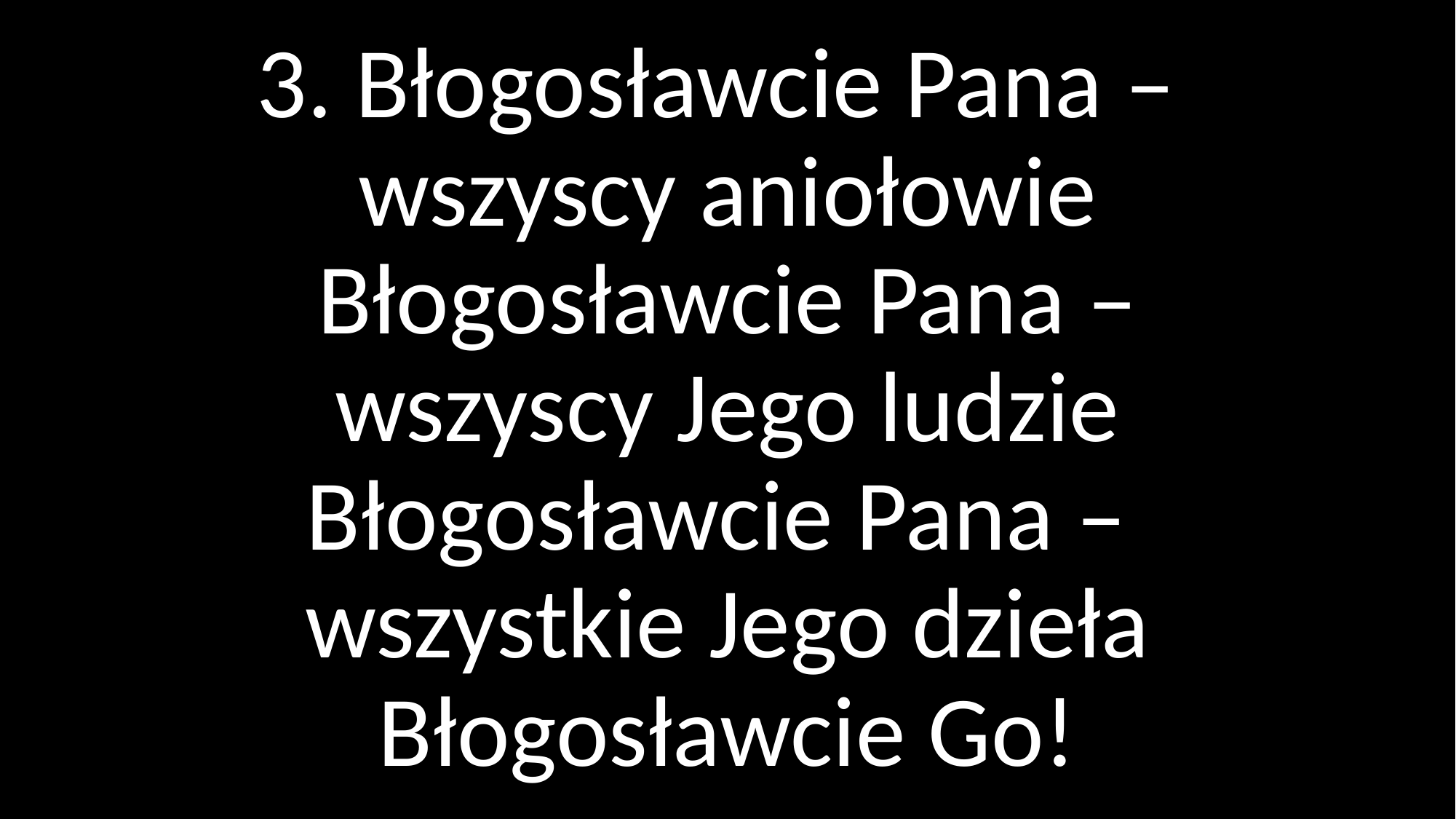

# 3. Błogosławcie Pana – wszyscy aniołowie Błogosławcie Pana – wszyscy Jego ludzie Błogosławcie Pana – wszystkie Jego dzieła Błogosławcie Go!